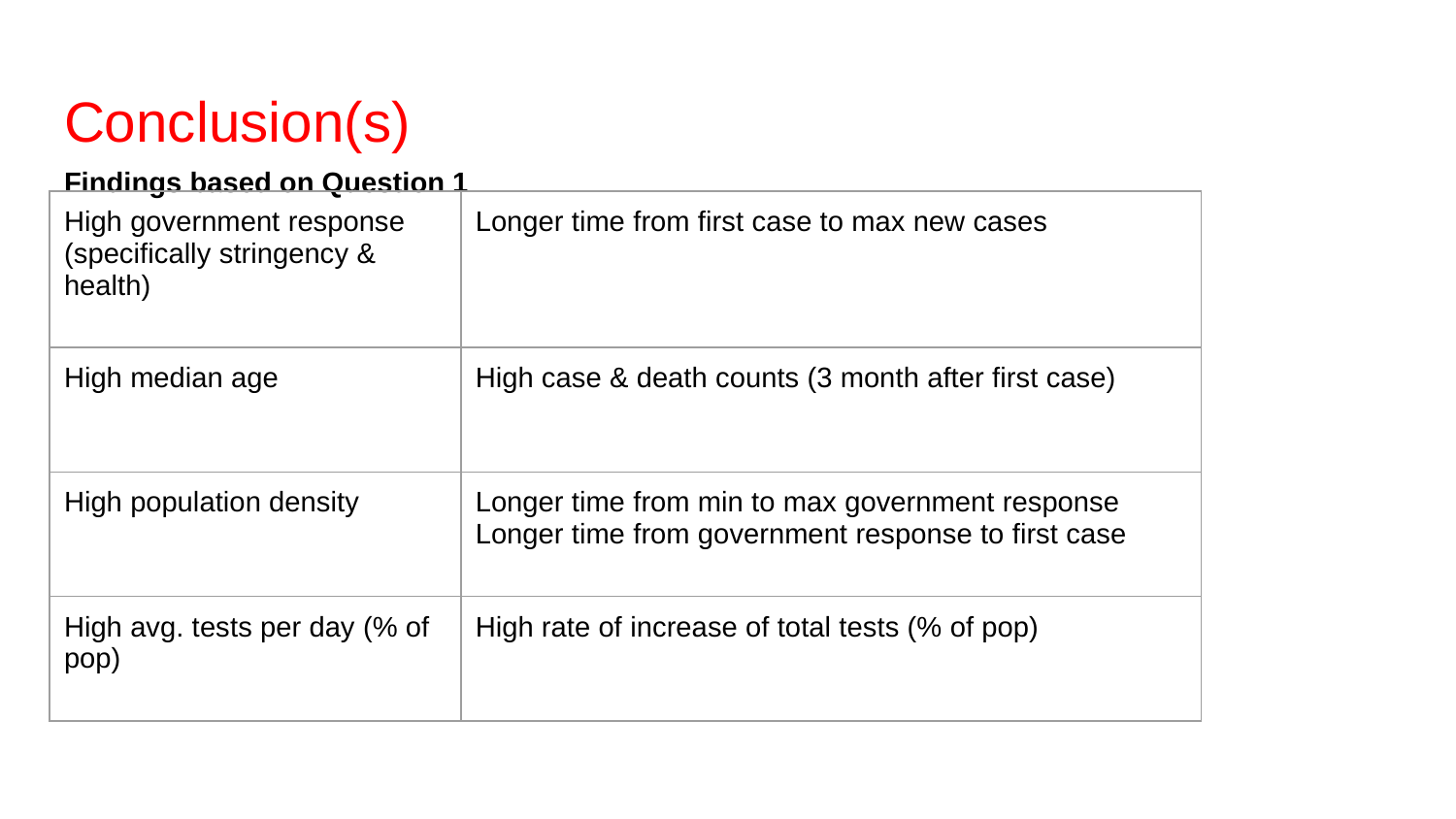

# Conclusion(s)
Findings based on Question 1
| High government response (specifically stringency & health) | Longer time from first case to max new cases |
| --- | --- |
| High median age | High case & death counts (3 month after first case) |
| High population density | Longer time from min to max government response Longer time from government response to first case |
| High avg. tests per day (% of pop) | High rate of increase of total tests (% of pop) |